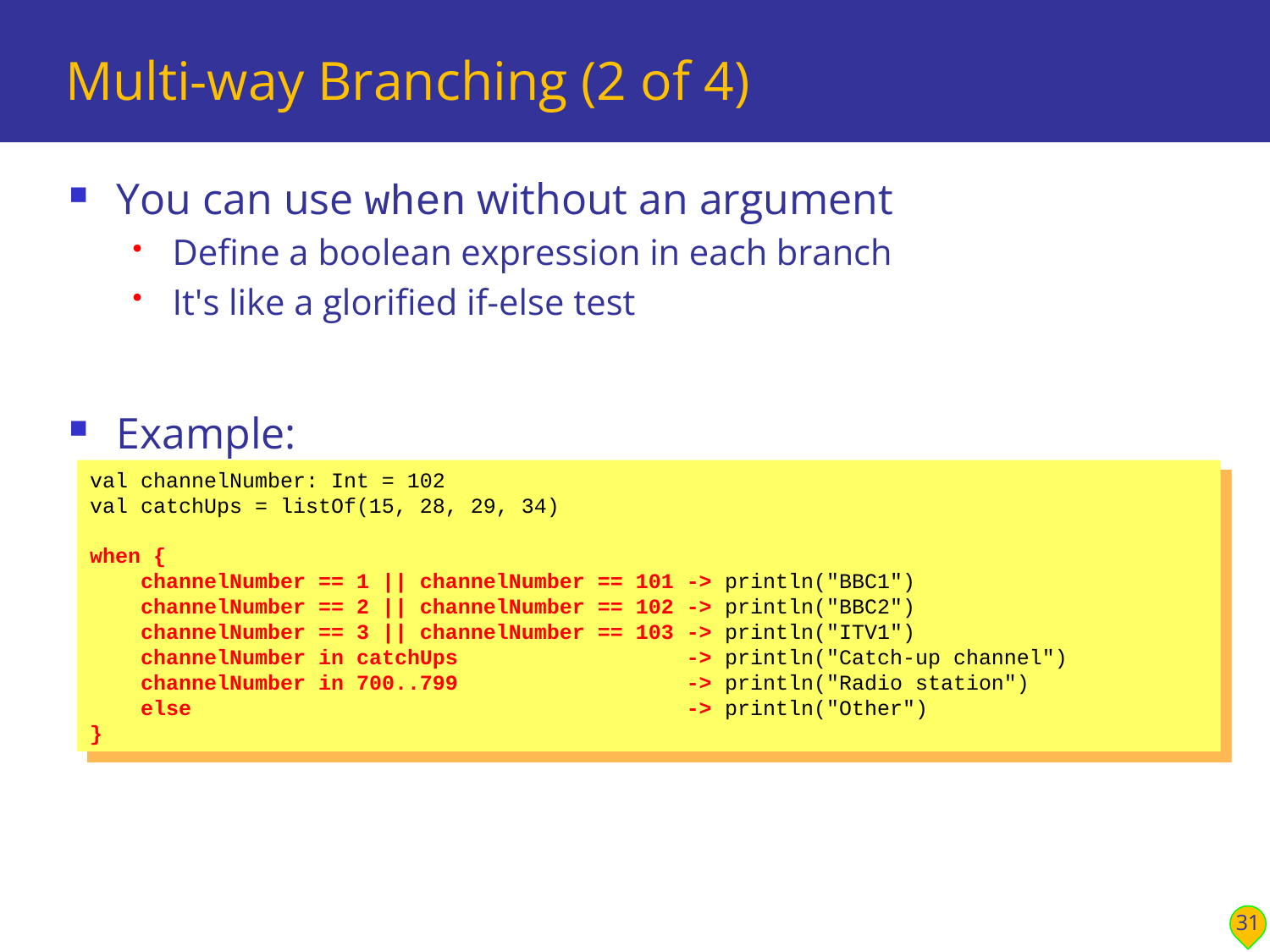

# Multi-way Branching (2 of 4)
You can use when without an argument
Define a boolean expression in each branch
It's like a glorified if-else test

Example:
val channelNumber: Int = 102
val catchUps = listOf(15, 28, 29, 34)

when {
    channelNumber == 1 || channelNumber == 101 -> println("BBC1")
    channelNumber == 2 || channelNumber == 102 -> println("BBC2")
    channelNumber == 3 || channelNumber == 103 -> println("ITV1")
    channelNumber in catchUps                  -> println("Catch-up channel")
    channelNumber in 700..799                  -> println("Radio station")
    else                                       -> println("Other")
}
31